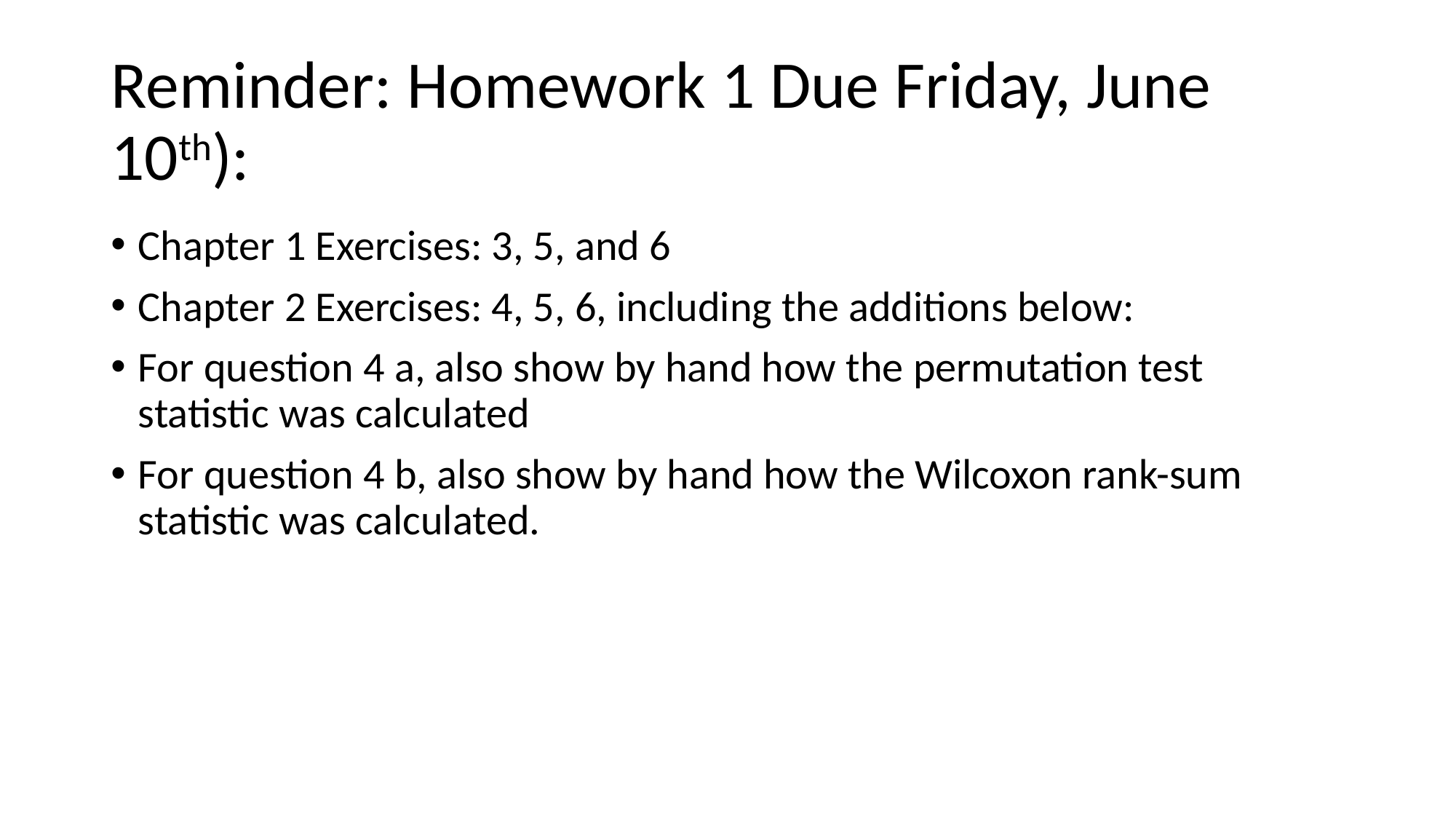

# Reminder: Homework 1 Due Friday, June 10th):
Chapter 1 Exercises: 3, 5, and 6
Chapter 2 Exercises: 4, 5, 6, including the additions below:
For question 4 a, also show by hand how the permutation test statistic was calculated
For question 4 b, also show by hand how the Wilcoxon rank-sum statistic was calculated.